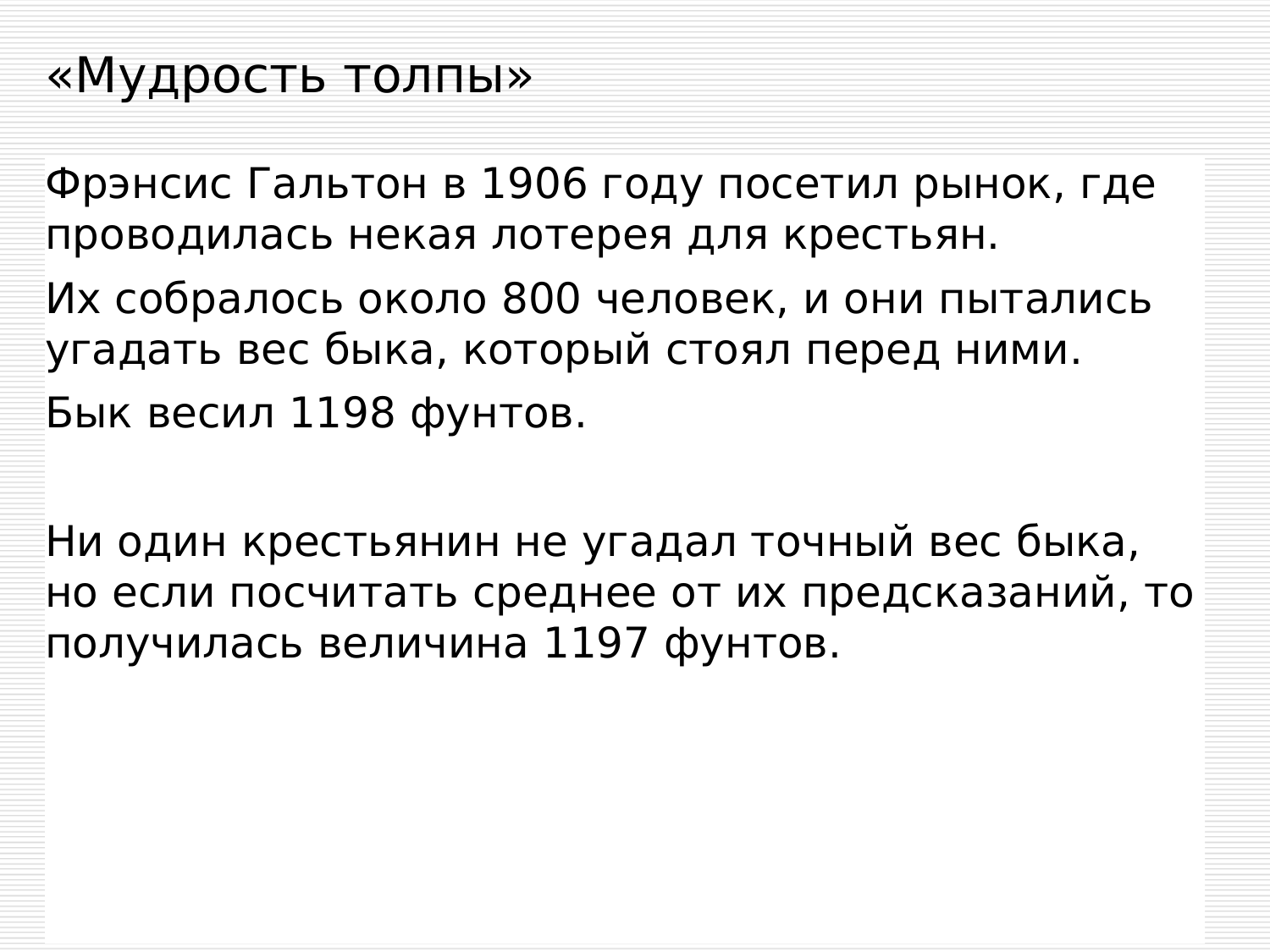

# «Мудрость толпы»
Фрэнсис Гальтон в 1906 году посетил рынок, где проводилась некая лотерея для крестьян.
Их собралось около 800 человек, и они пытались угадать вес быка, который стоял перед ними.
Бык весил 1198 фунтов.

Ни один крестьянин не угадал точный вес быка, но если посчитать среднее от их предсказаний, то получилась величина 1197 фунтов.